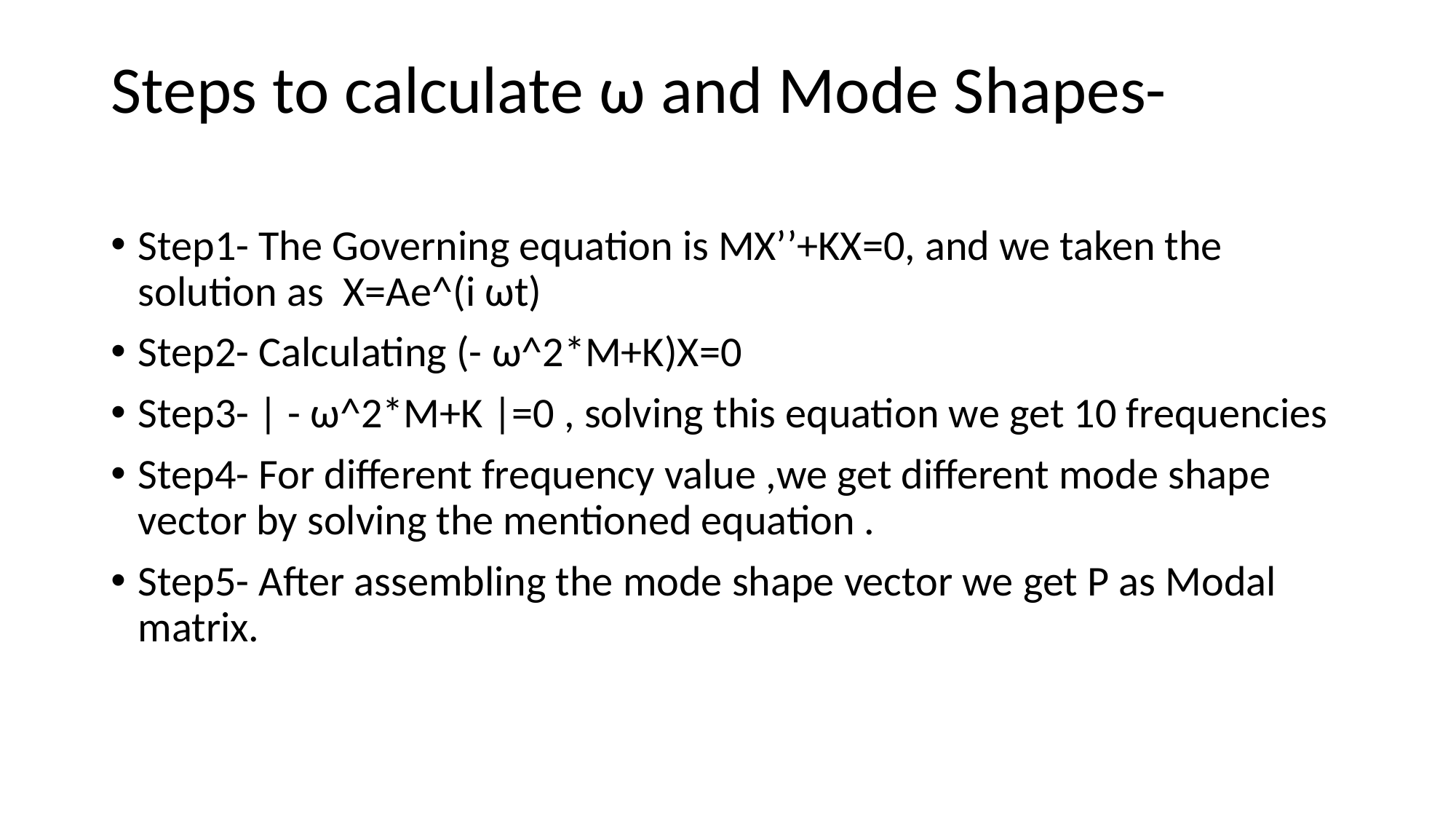

# Steps to calculate ω and Mode Shapes-
Step1- The Governing equation is MX’’+KX=0, and we taken the solution as  X=Ae^(i ωt)
Step2- Calculating (- ω^2*M+K)X=0
Step3- | - ω^2*M+K |=0 , solving this equation we get 10 frequencies
Step4- For different frequency value ,we get different mode shape vector by solving the mentioned equation .
Step5- After assembling the mode shape vector we get P as Modal matrix.